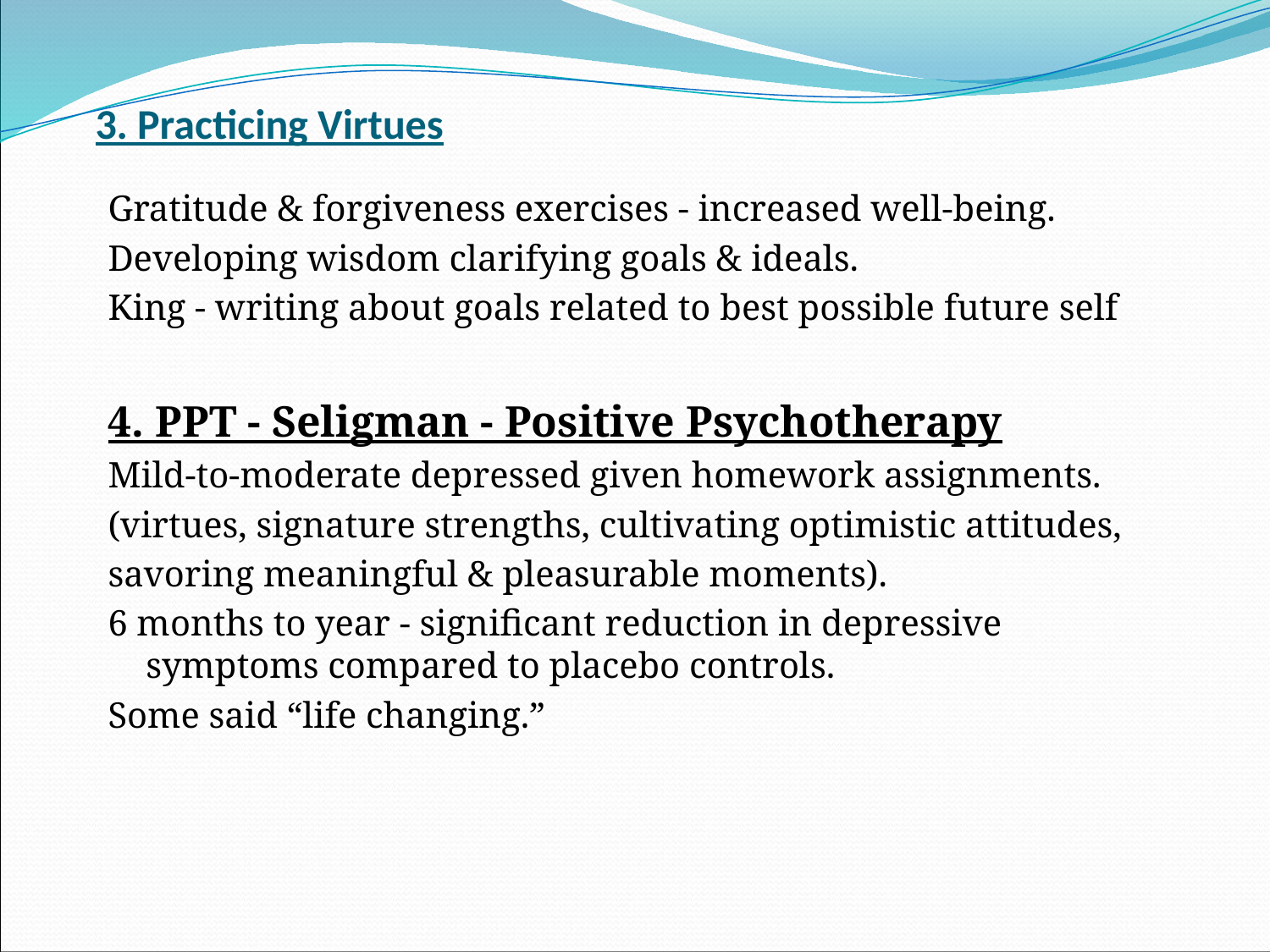

# 3. Practicing Virtues
Gratitude & forgiveness exercises - increased well-being.
Developing wisdom clarifying goals & ideals.
King - writing about goals related to best possible future self

4. PPT - Seligman - Positive Psychotherapy
Mild-to-moderate depressed given homework assignments.
(virtues, signature strengths, cultivating optimistic attitudes,
savoring meaningful & pleasurable moments).
6 months to year - significant reduction in depressive symptoms compared to placebo controls.
Some said “life changing.”